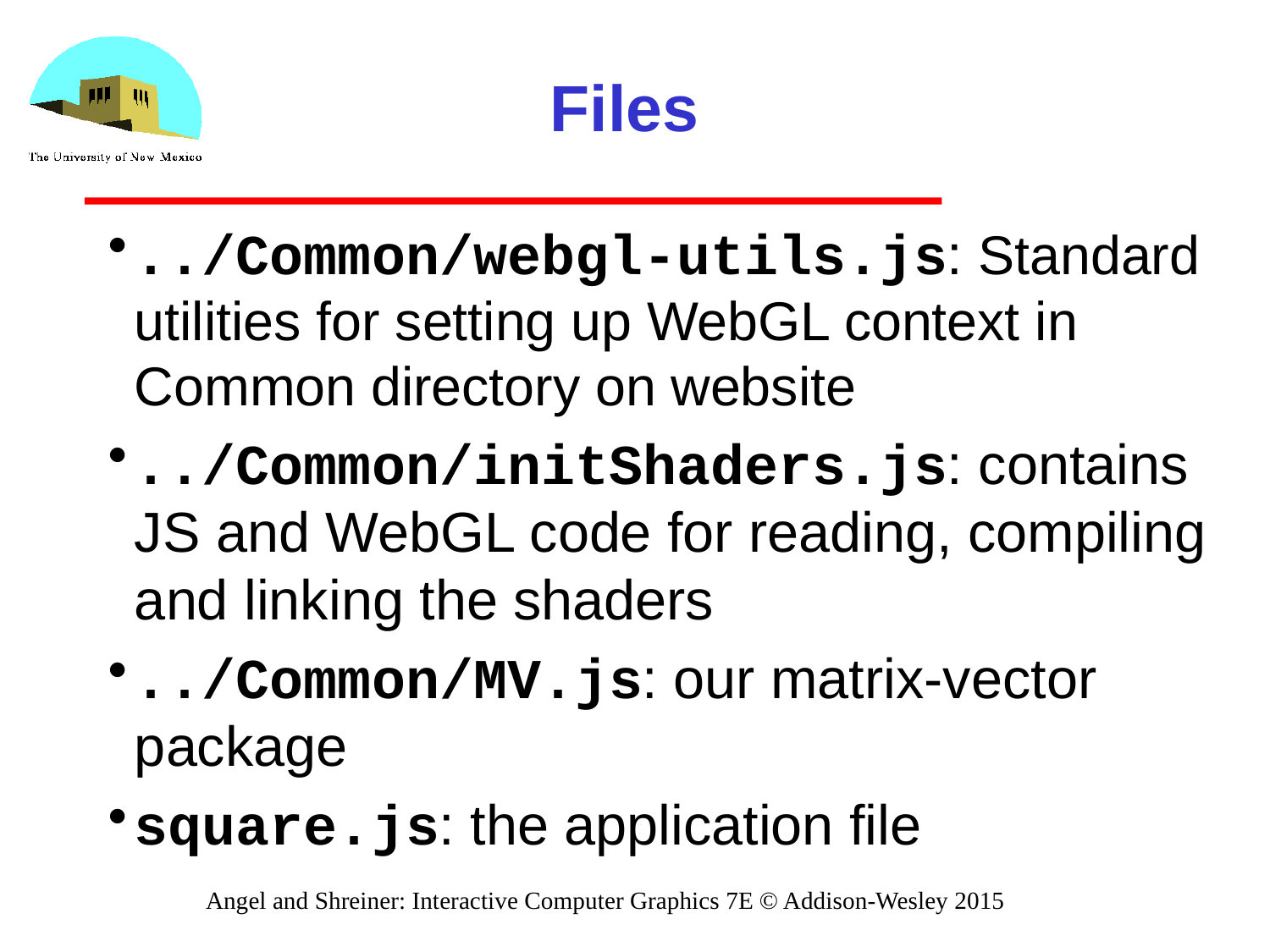

# Files
../Common/webgl-utils.js: Standard utilities for setting up WebGL context in Common directory on website
../Common/initShaders.js: contains JS and WebGL code for reading, compiling and linking the shaders
../Common/MV.js: our matrix-vector package
square.js: the application file

Angel and Shreiner: Interactive Computer Graphics 7E © Addison-Wesley 2015